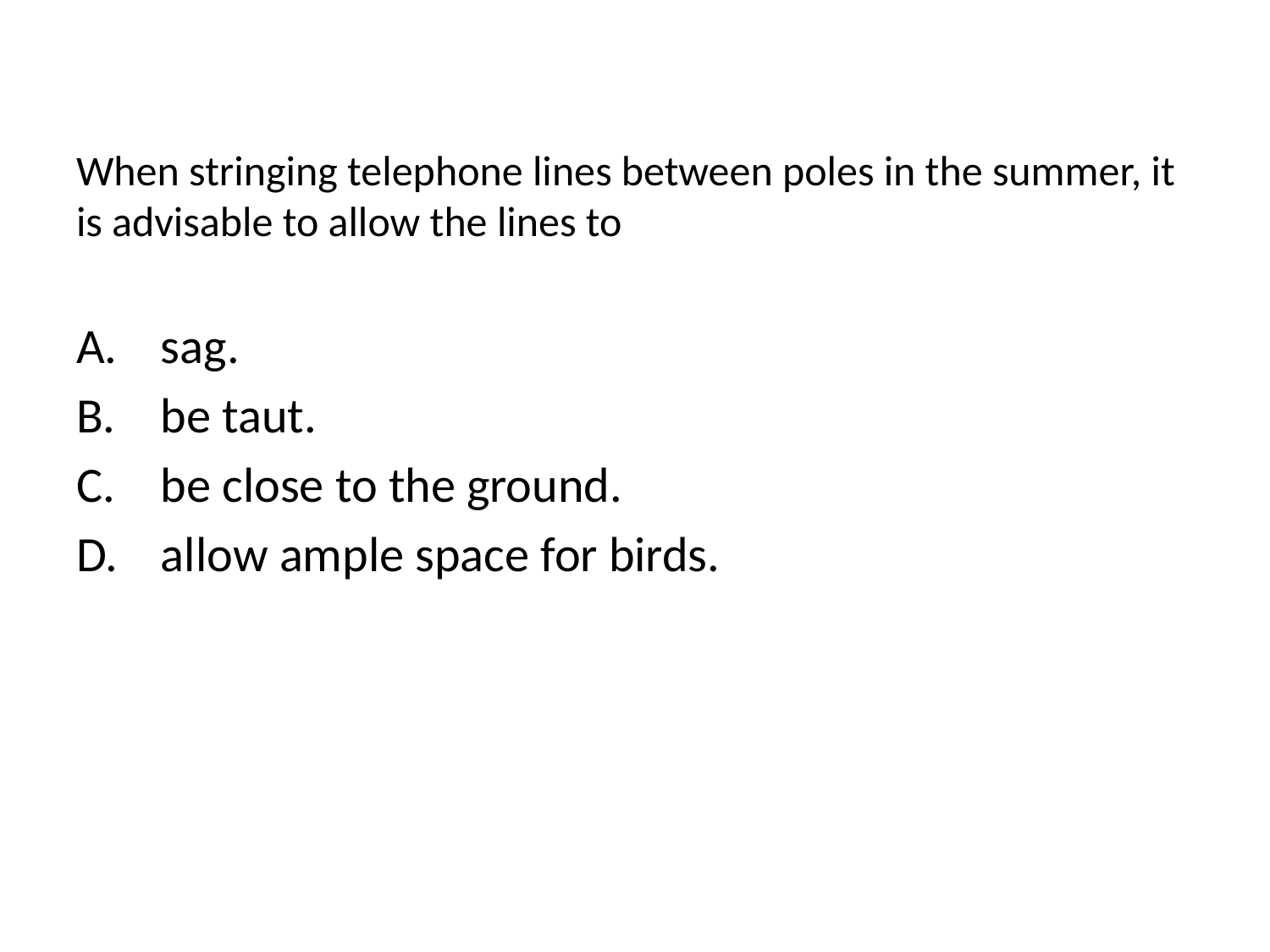

When stringing telephone lines between poles in the summer, it is advisable to allow the lines to

A.	sag.
be taut.
be close to the ground.
allow ample space for birds.